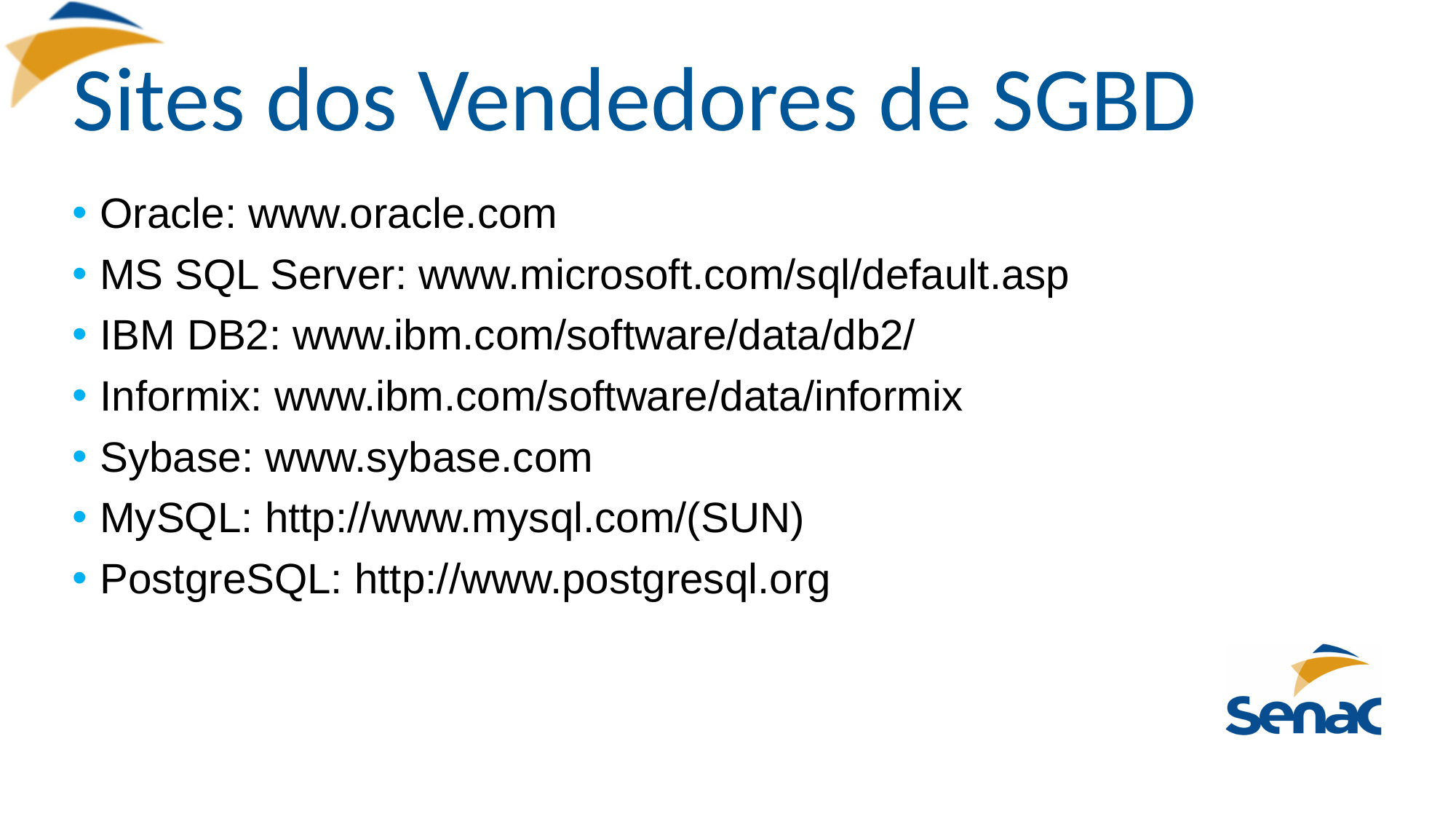

# Sites dos Vendedores de SGBD
Oracle: www.oracle.com
MS SQL Server: www.microsoft.com/sql/default.asp
IBM DB2: www.ibm.com/software/data/db2/
Informix: www.ibm.com/software/data/informix
Sybase: www.sybase.com
MySQL: http://www.mysql.com/(SUN)
PostgreSQL: http://www.postgresql.org